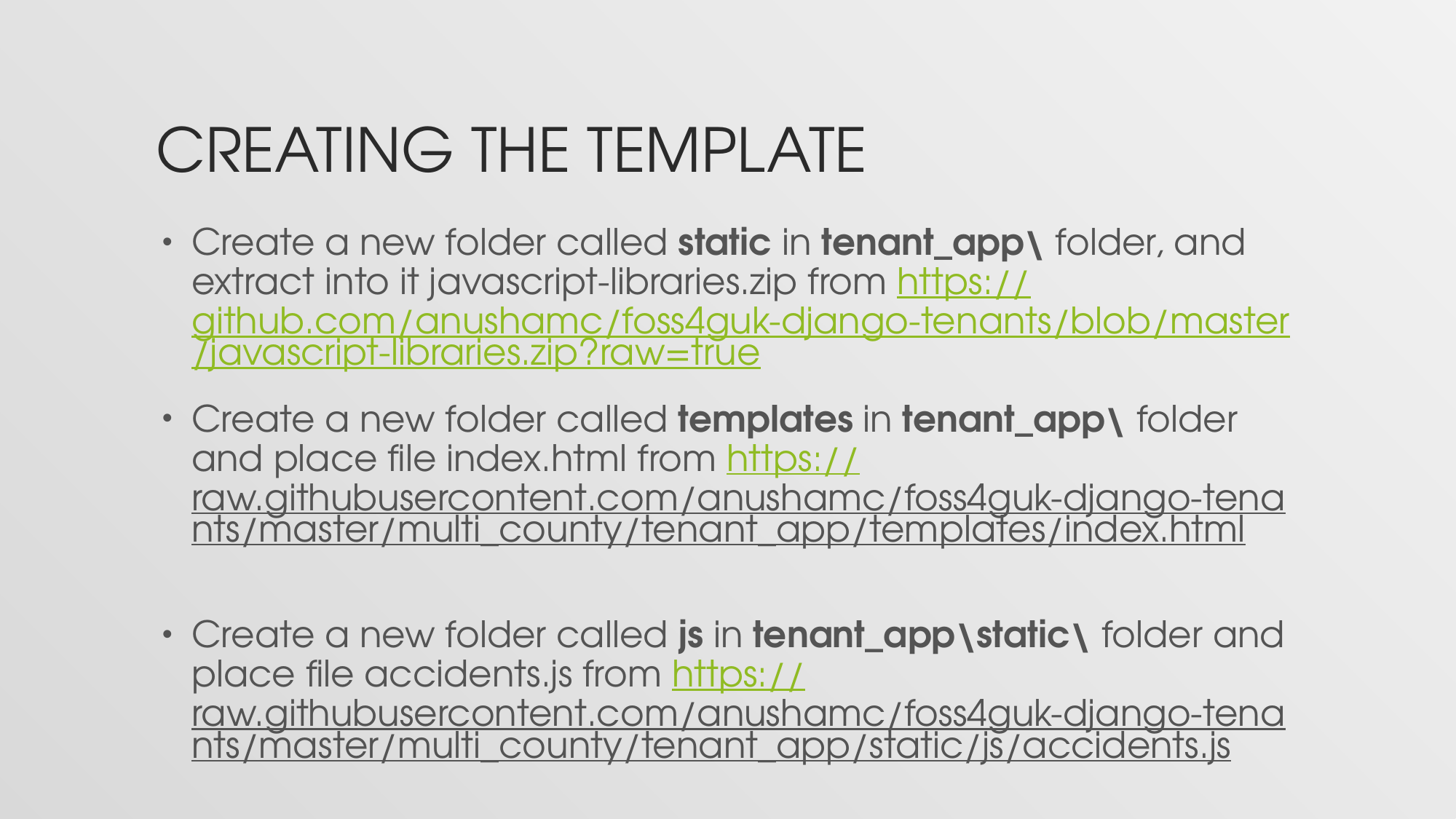

# Creating the Template
Create a new folder called static in tenant_app\ folder, and  extract into it javascript-libraries.zip from https://github.com/anushamc/foss4guk-django-tenants/blob/master/javascript-libraries.zip?raw=true
Create a new folder called templates in tenant_app\ folder and place file index.html from https://raw.githubusercontent.com/anushamc/foss4guk-django-tenants/master/multi_county/tenant_app/templates/index.html
Create a new folder called js in tenant_app\static\ folder and place file accidents.js from https://raw.githubusercontent.com/anushamc/foss4guk-django-tenants/master/multi_county/tenant_app/static/js/accidents.js